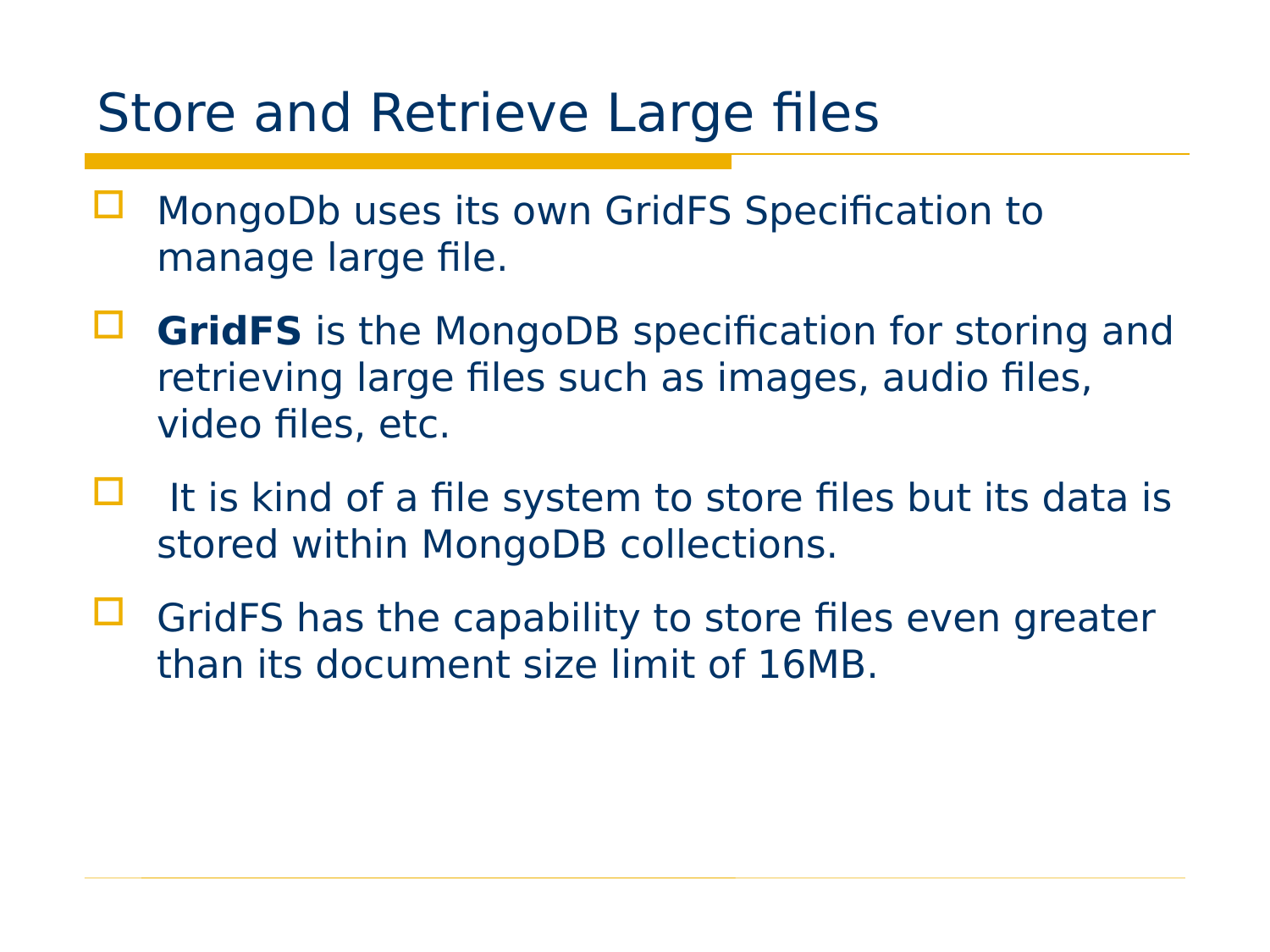

# Store and Retrieve Large files
MongoDb uses its own GridFS Specification to manage large file.
GridFS is the MongoDB specification for storing and retrieving large files such as images, audio files, video files, etc.
 It is kind of a file system to store files but its data is stored within MongoDB collections.
GridFS has the capability to store files even greater than its document size limit of 16MB.